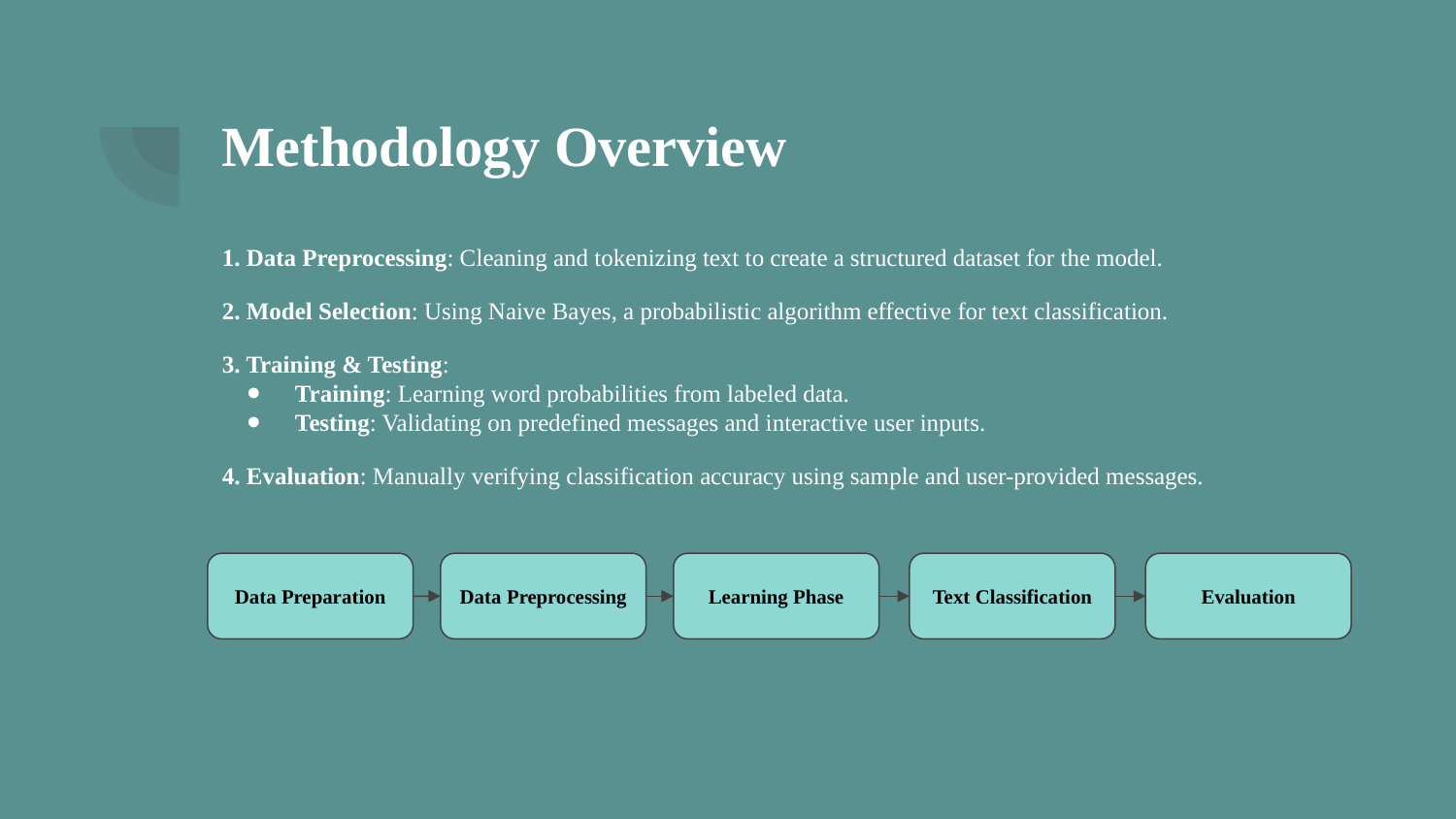

# Methodology Overview
1. Data Preprocessing: Cleaning and tokenizing text to create a structured dataset for the model.
2. Model Selection: Using Naive Bayes, a probabilistic algorithm effective for text classification.
3. Training & Testing:
Training: Learning word probabilities from labeled data.
Testing: Validating on predefined messages and interactive user inputs.
4. Evaluation: Manually verifying classification accuracy using sample and user-provided messages.

Learning Phase
Evaluation
Data Preparation
Data Preprocessing
Text Classification